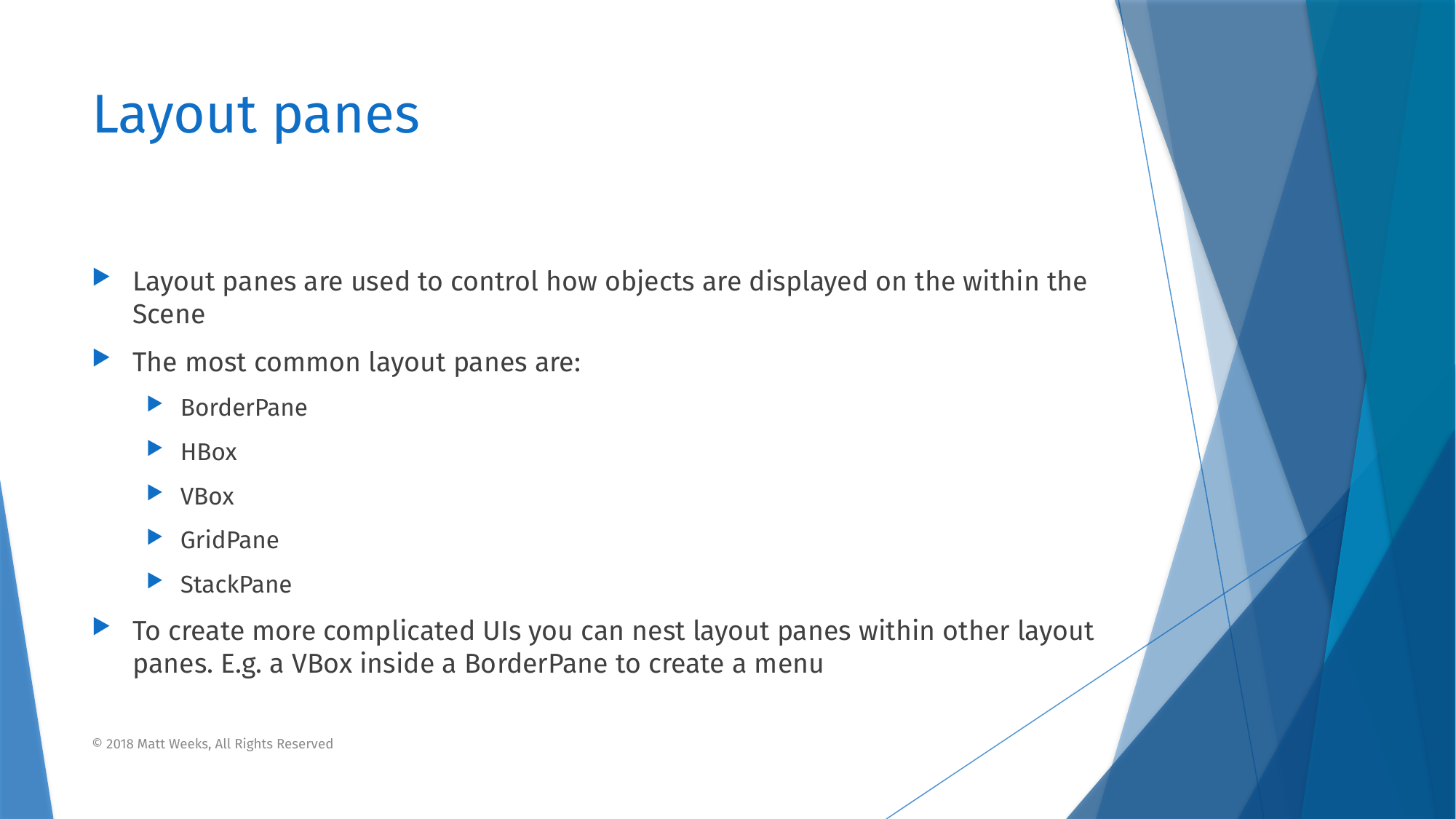

# Layout panes
Layout panes are used to control how objects are displayed on the within the Scene
The most common layout panes are:
BorderPane
HBox
VBox
GridPane
StackPane
To create more complicated UIs you can nest layout panes within other layout panes. E.g. a VBox inside a BorderPane to create a menu
© 2018 Matt Weeks, All Rights Reserved